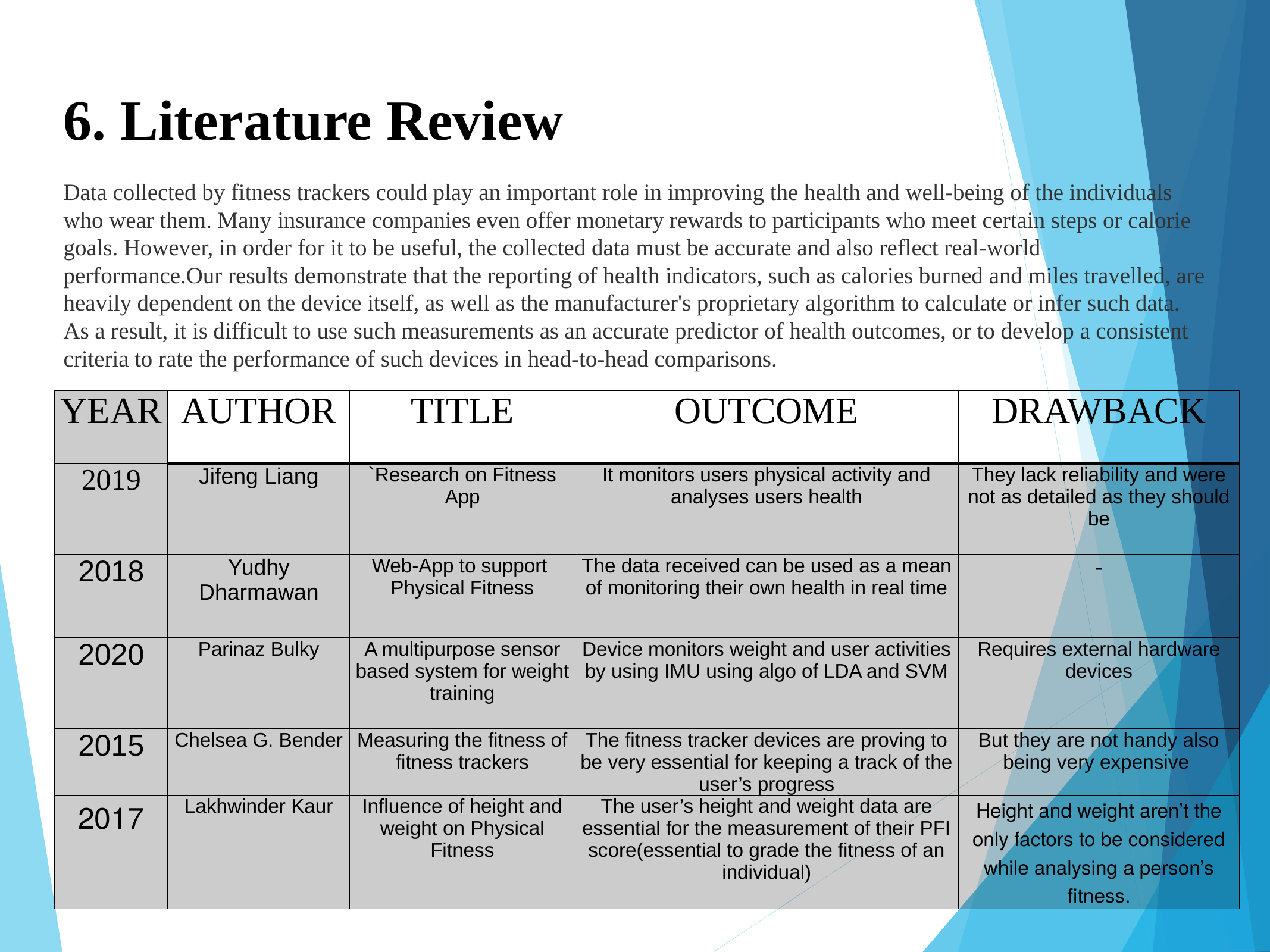

# 6. Literature Review
Data collected by fitness trackers could play an important role in improving the health and well-being of the individuals who wear them. Many insurance companies even offer monetary rewards to participants who meet certain steps or calorie goals. However, in order for it to be useful, the collected data must be accurate and also reflect real-world performance.Our results demonstrate that the reporting of health indicators, such as calories burned and miles travelled, are heavily dependent on the device itself, as well as the manufacturer's proprietary algorithm to calculate or infer such data. As a result, it is difficult to use such measurements as an accurate predictor of health outcomes, or to develop a consistent criteria to rate the performance of such devices in head-to-head comparisons.

| YEAR | AUTHOR | TITLE | OUTCOME | DRAWBACK |
| --- | --- | --- | --- | --- |
| 2019 | Jifeng Liang | `Research on Fitness App | It monitors users physical activity and analyses users health | They lack reliability and were not as detailed as they should be |
| 2018 | Yudhy Dharmawan | Web-App to support Physical Fitness | The data received can be used as a mean of monitoring their own health in real time | - |
| 2020 | Parinaz Bulky | A multipurpose sensor based system for weight training | Device monitors weight and user activities by using IMU using algo of LDA and SVM | Requires external hardware devices |
| 2015 | Chelsea G. Bender | Measuring the fitness of fitness trackers | The fitness tracker devices are proving to be very essential for keeping a track of the user’s progress | But they are not handy also being very expensive |
| 2017 | Lakhwinder Kaur | Influence of height and weight on Physical Fitness | The user’s height and weight data are essential for the measurement of their PFI score(essential to grade the fitness of an individual) | Height and weight aren’t the only factors to be considered while analysing a person’s fitness. |